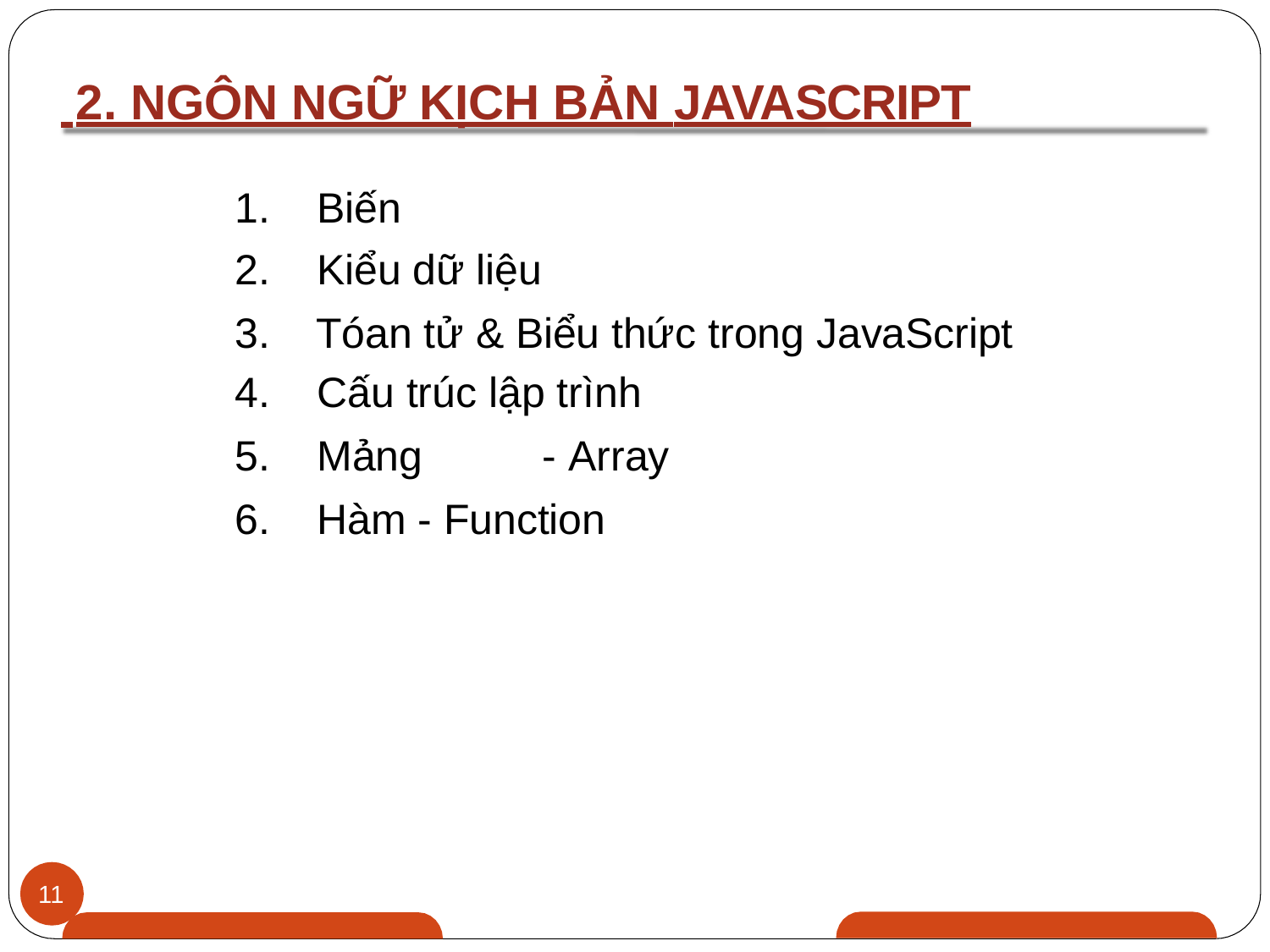

# 2. NGÔN NGỮ KỊCH BẢN JAVASCRIPT
Biến
Kiểu dữ liệu
Tóan tử & Biểu thức trong JavaScript
Cấu trúc lập trình
Mảng	- Array
Hàm - Function
11